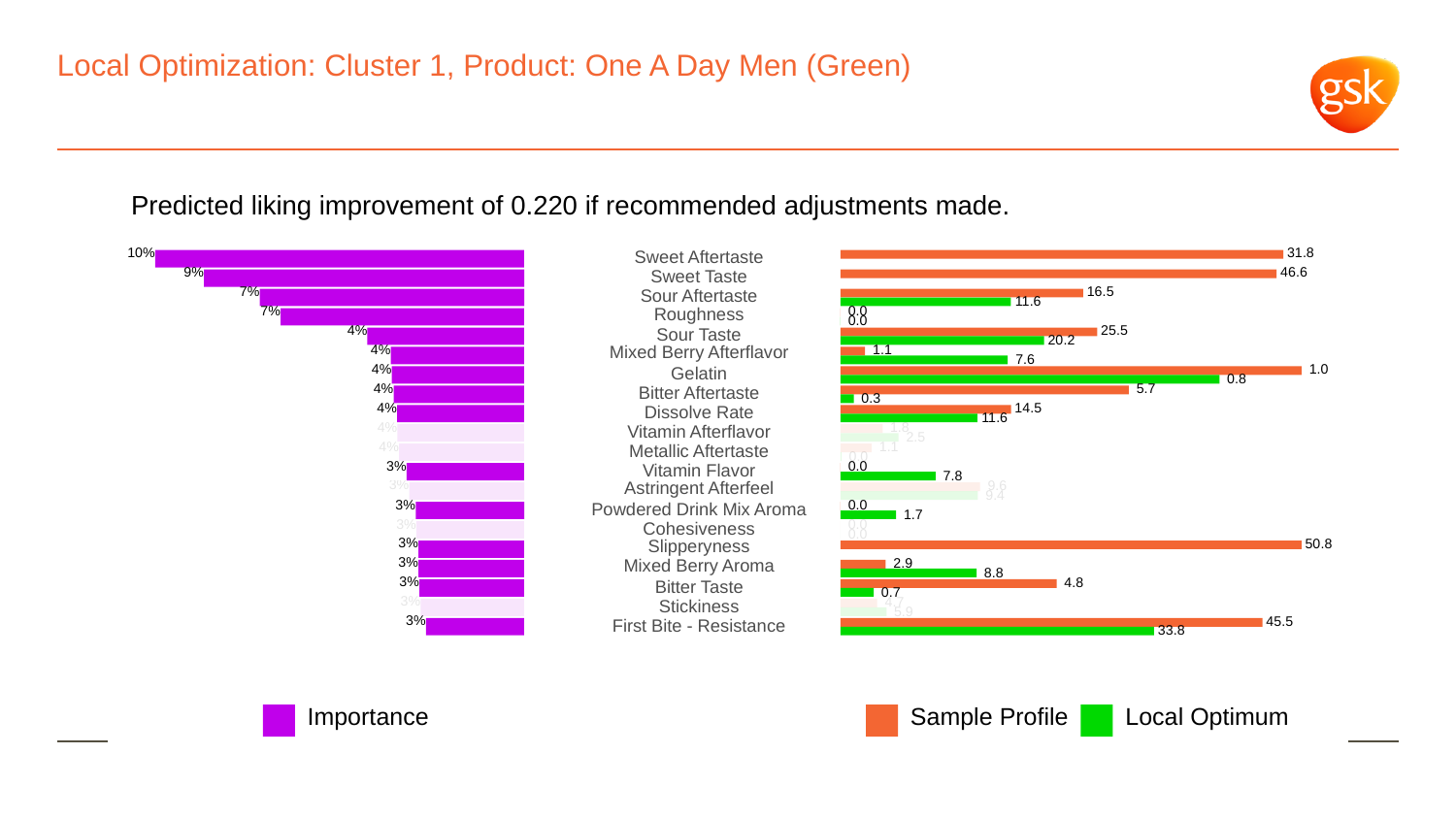

# Local Optimization: Cluster 1, Product: One A Day Men (Green)

Predicted liking improvement of 0.220 if recommended adjustments made.

10%
 31.8

Sweet Aftertaste
9%
 46.6

Sweet Taste
7%
 16.5

Sour Aftertaste
 11.6

7%
Roughness
  0.0

  0.0

4%
 25.5

Sour Taste
 20.2

4%
Mixed Berry Afterflavor
  1.1

  7.6

4%
  1.0

Gelatin
  0.8

4%
  5.7

Bitter Aftertaste
  0.3

4%
 14.5

Dissolve Rate
 11.6

4%
  1.8

Vitamin Afterflavor
  2.5

4%
  1.1

Metallic Aftertaste
  0.0

3%
  0.0

Vitamin Flavor
  7.8

3%
Astringent Afterfeel
  9.6

  9.4

3%
  0.0

Powdered Drink Mix Aroma
  1.7

3%
  0.0

Cohesiveness
  0.0

3%
Slipperyness
 50.8

3%
Mixed Berry Aroma
  2.9

  8.8

3%
  4.8

Bitter Taste
  0.7

3%
  4.7

Stickiness
  5.9

3%
 45.5

First Bite - Resistance
 33.8

Local Optimum
Sample Profile
Importance